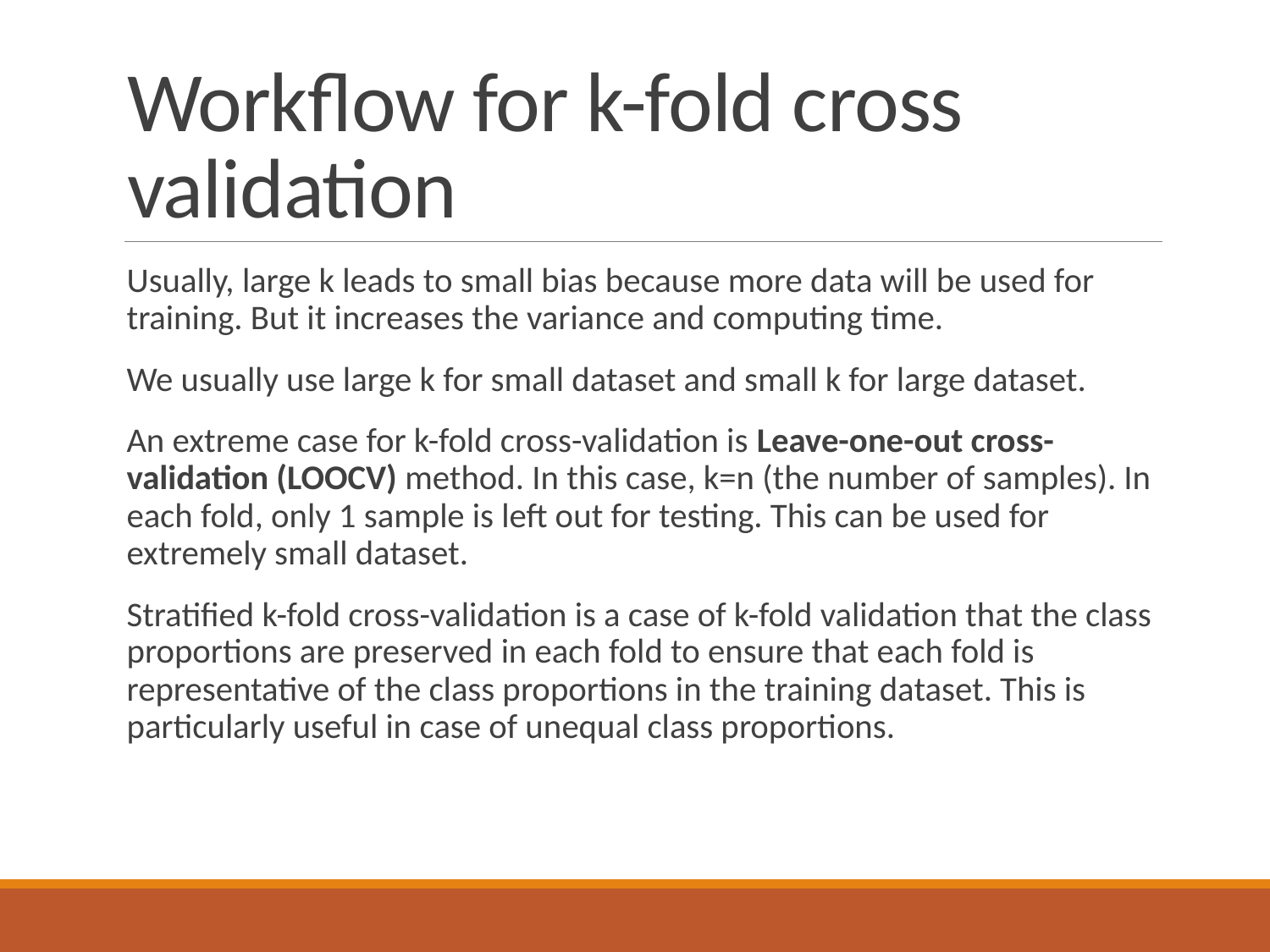

# Workflow for k-fold cross validation
Usually, large k leads to small bias because more data will be used for training. But it increases the variance and computing time.
We usually use large k for small dataset and small k for large dataset.
An extreme case for k-fold cross-validation is Leave-one-out cross-validation (LOOCV) method. In this case, k=n (the number of samples). In each fold, only 1 sample is left out for testing. This can be used for extremely small dataset.
Stratified k-fold cross-validation is a case of k-fold validation that the class proportions are preserved in each fold to ensure that each fold is representative of the class proportions in the training dataset. This is particularly useful in case of unequal class proportions.